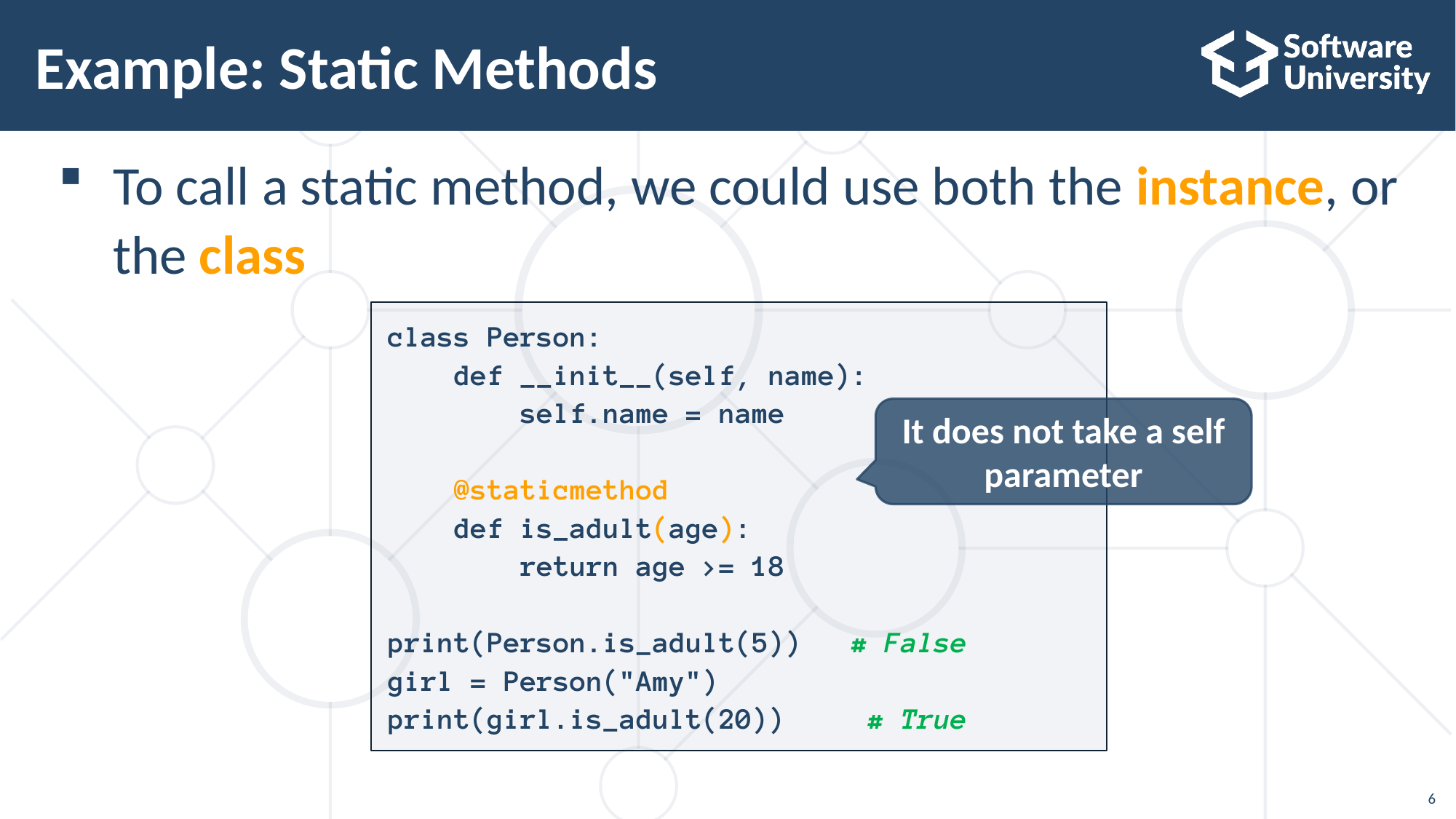

# Example: Static Methods
To call a static method, we could use both the instance, or the class

class Person:
    def __init__(self, name):
        self.name = name

    @staticmethod
    def is_adult(age):
        return age >= 18

print(Person.is_adult(5))   # False
girl = Person("Amy")
print(girl.is_adult(20))     # True
It does not take a self parameter
6